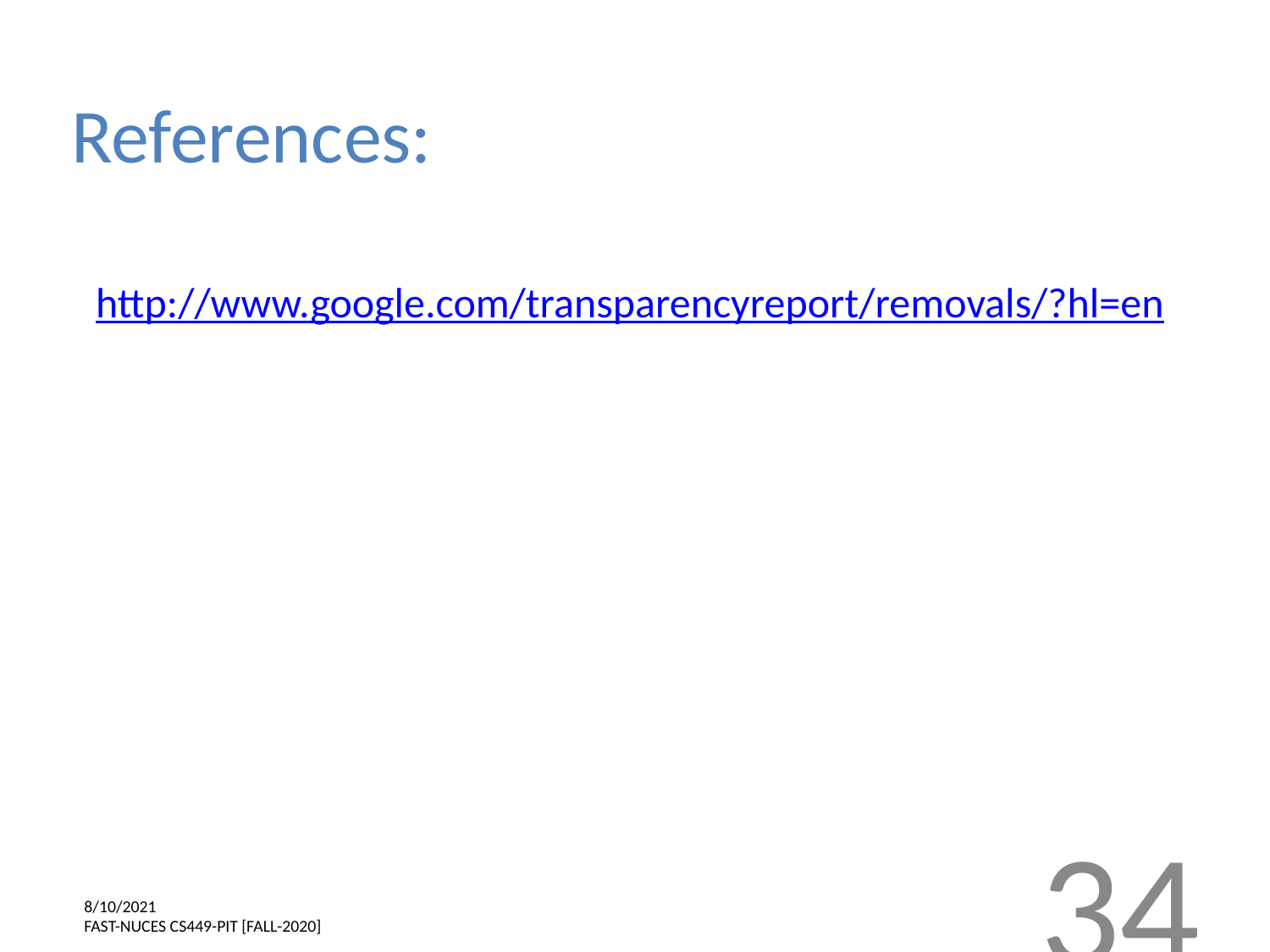

# References:
http://www.google.com/transparencyreport/removals/?hl=en

34
8/10/2021
FAST-NUCES CS449-PIT [FALL-2020]